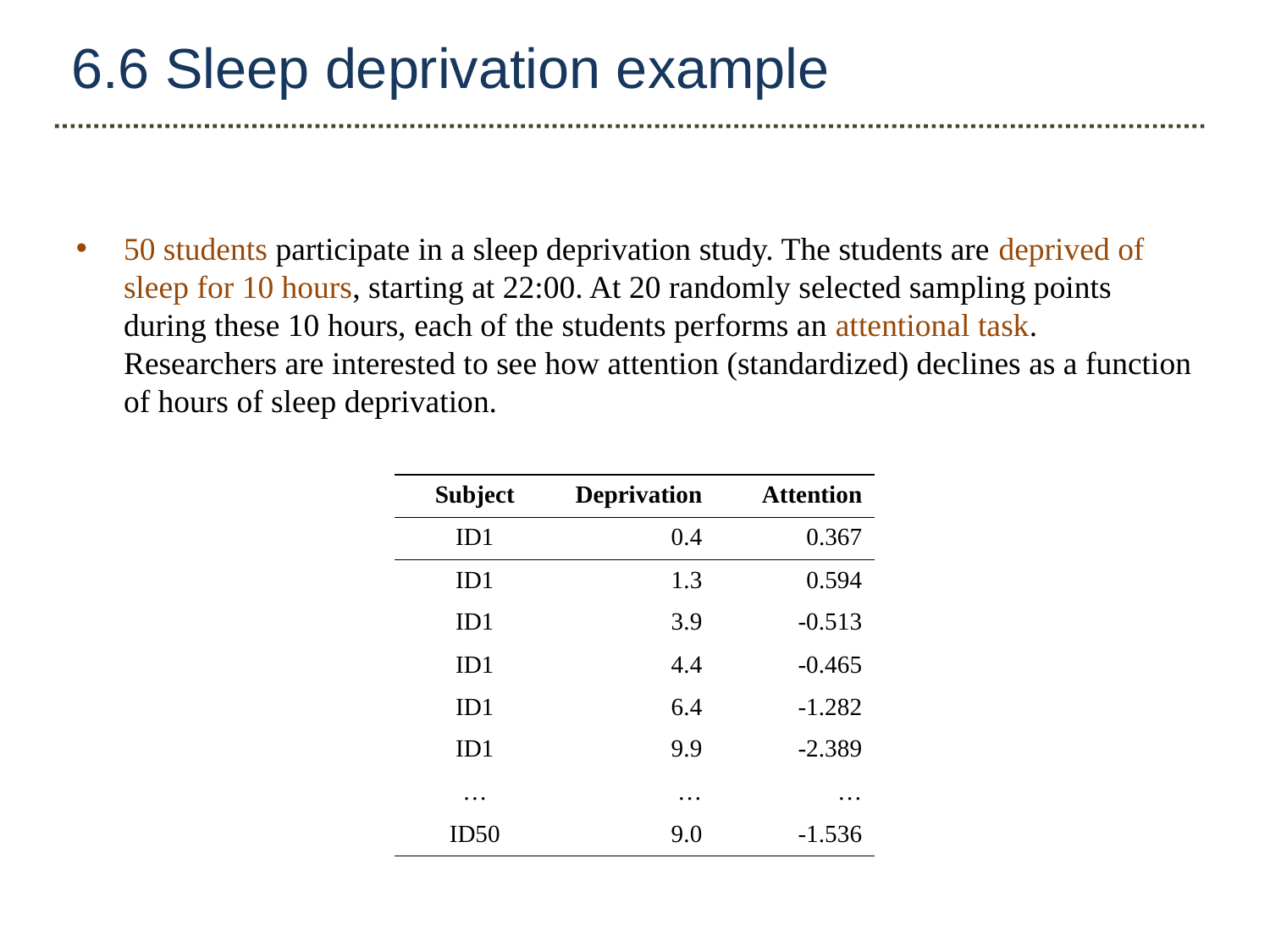

6.6 Sleep deprivation example

50 students participate in a sleep deprivation study. The students are deprived of sleep for 10 hours, starting at 22:00. At 20 randomly selected sampling points during these 10 hours, each of the students performs an attentional task. Researchers are interested to see how attention (standardized) declines as a function of hours of sleep deprivation.

| Subject | Deprivation | Attention |
| --- | --- | --- |
| ID1 | 0.4 | 0.367 |
| ID1 | 1.3 | 0.594 |
| ID1 | 3.9 | -0.513 |
| ID1 | 4.4 | -0.465 |
| ID1 | 6.4 | -1.282 |
| ID1 | 9.9 | -2.389 |
| … | … | … |
| ID50 | 9.0 | -1.536 |